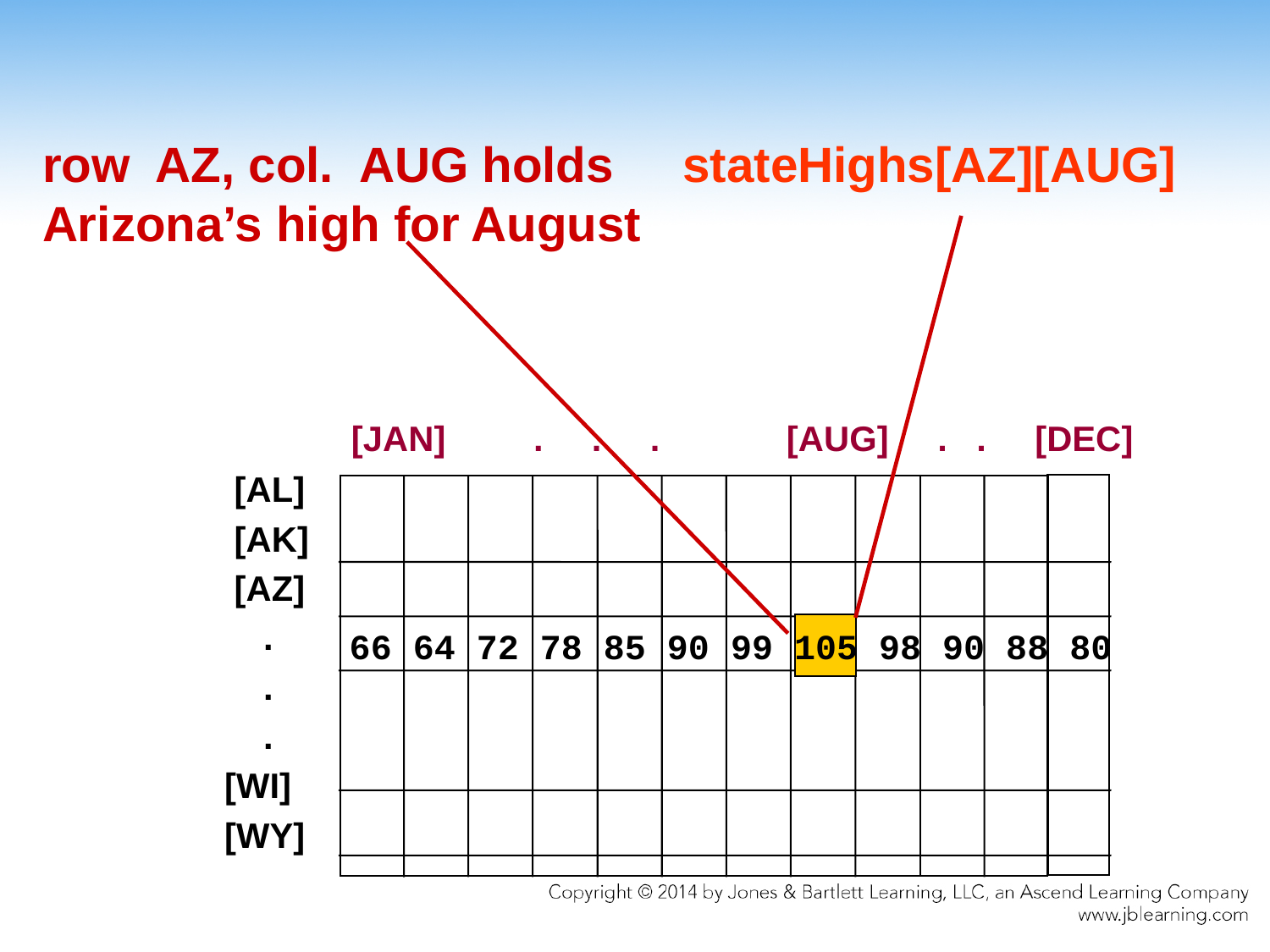

[AL]
              [AK]
              [AZ]
                 .
                 .
                 .
             [WI]
             [WY]
row  AZ, col.  AUG holds     stateHighs[AZ][AUG]
Arizona’s high for August

 [JAN]         .     .     .             [AUG]     .   .     [DEC]

66 64 72 78 85 90 99 105 98 90 88 80